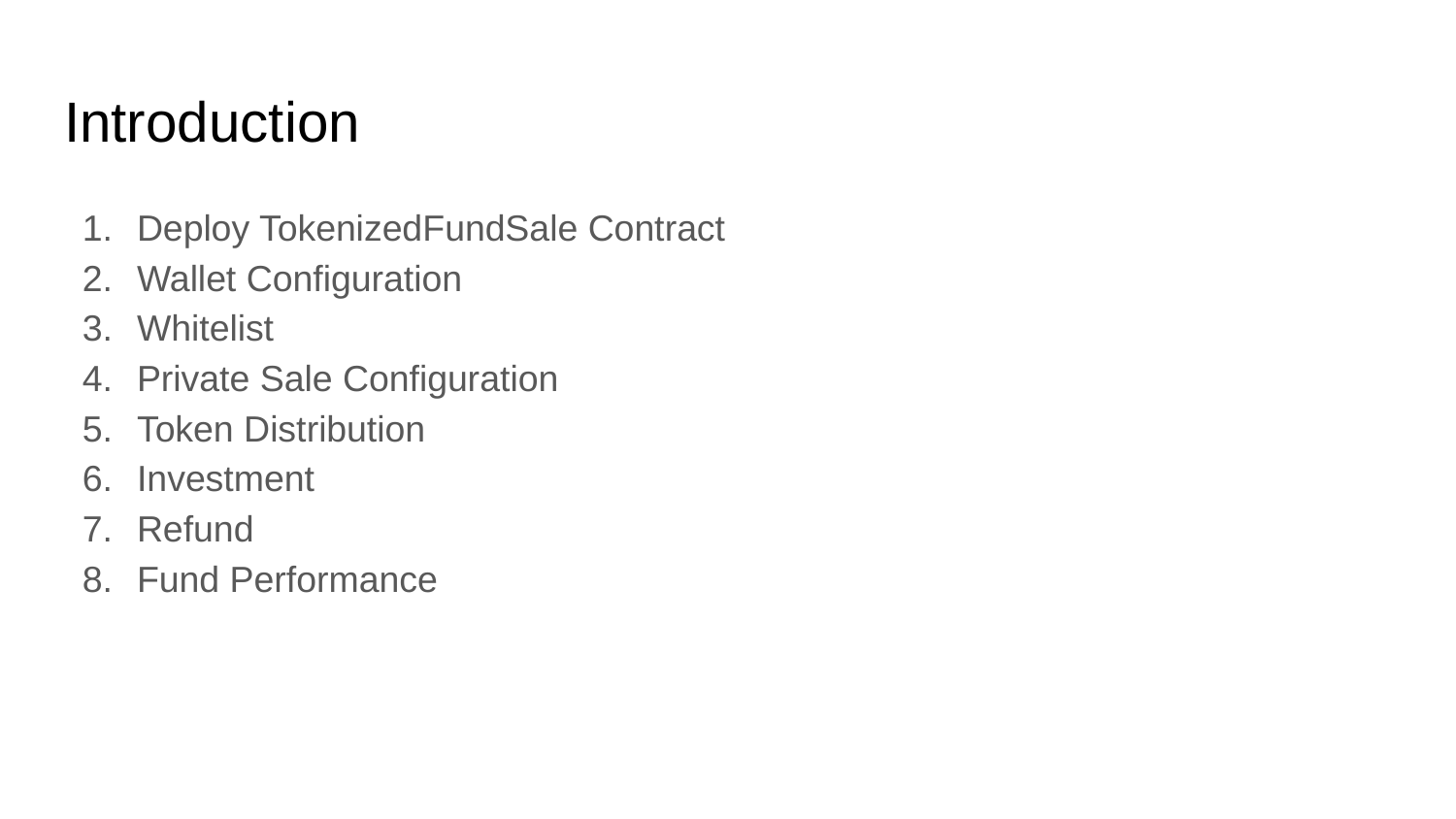

# Introduction
Deploy TokenizedFundSale Contract
Wallet Configuration
Whitelist
Private Sale Configuration
Token Distribution
Investment
Refund
Fund Performance